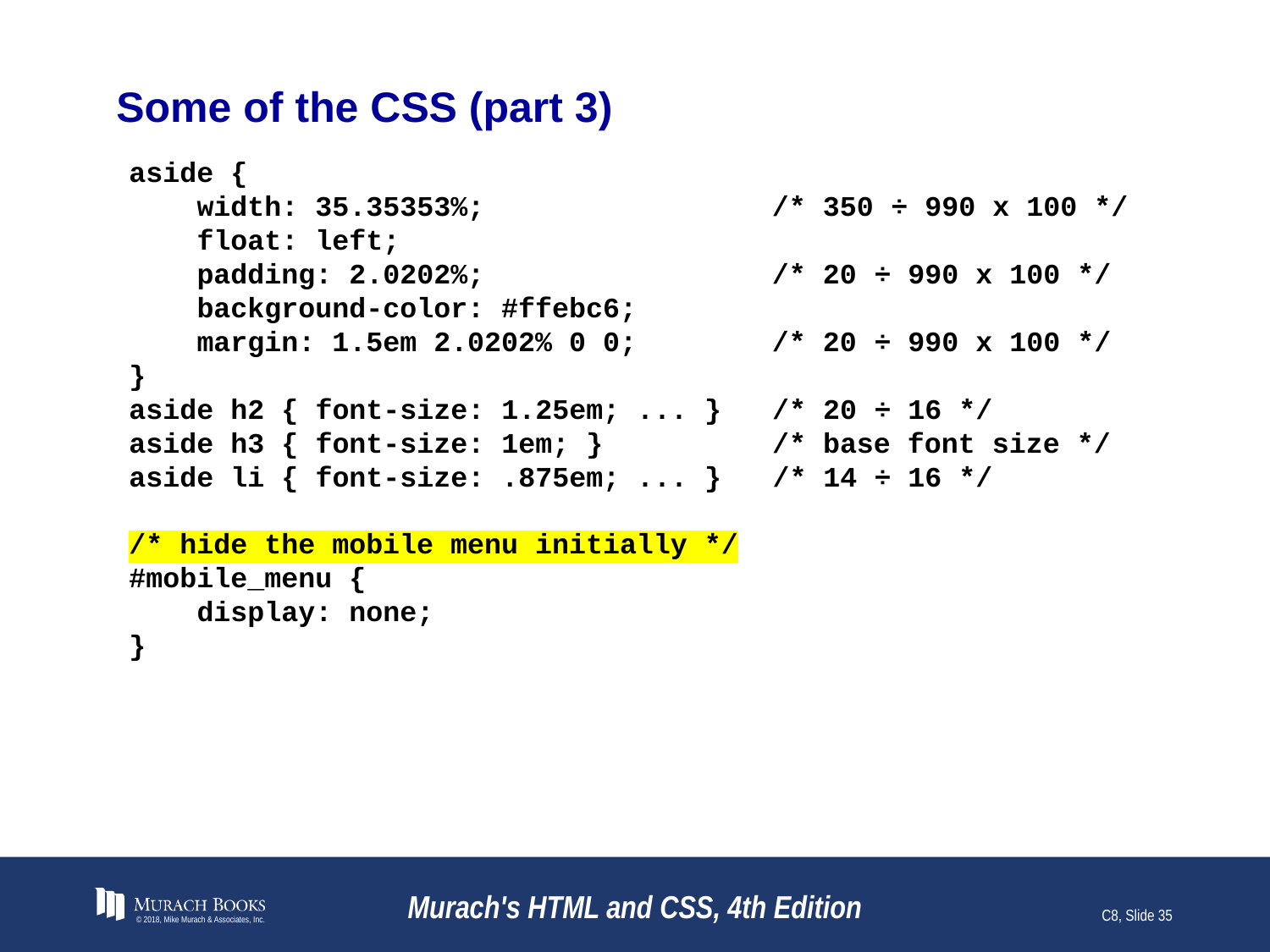

# Some of the CSS (part 3)
aside {
    width: 35.35353%;                 /* 350 ÷ 990 x 100 */
    float: left;
    padding: 2.0202%;                 /* 20 ÷ 990 x 100 */
    background-color: #ffebc6;
    margin: 1.5em 2.0202% 0 0;        /* 20 ÷ 990 x 100 */
}
aside h2 { font-size: 1.25em; ... }   /* 20 ÷ 16 */
aside h3 { font-size: 1em; }          /* base font size */
aside li { font-size: .875em; ... }   /* 14 ÷ 16 */

/* hide the mobile menu initially */
#mobile_menu {
    display: none;
}

© 2018, Mike Murach & Associates, Inc.
Murach's HTML and CSS, 4th Edition

C8, Slide 35